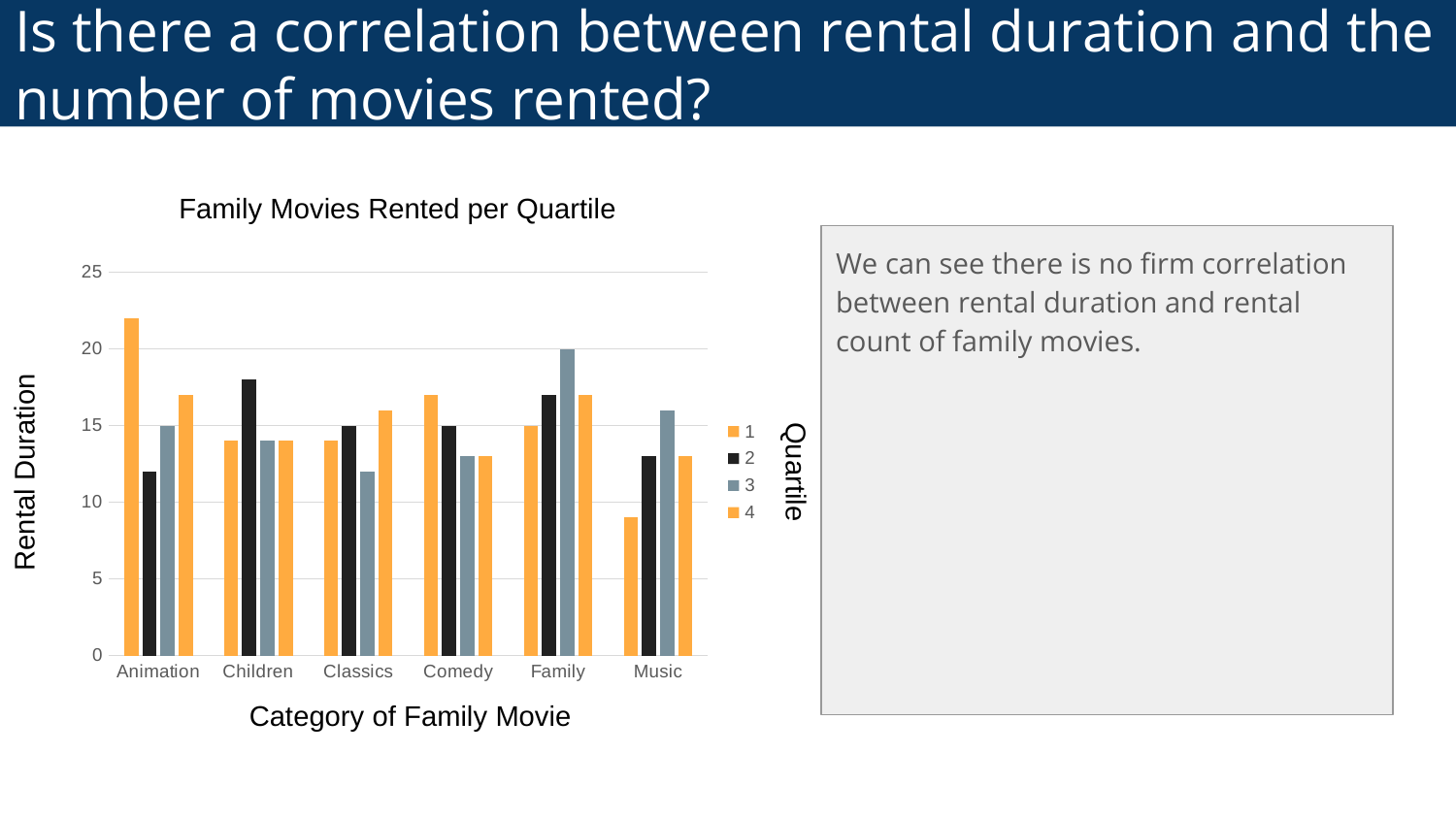

# Is there a correlation between rental duration and the number of movies rented?
Family Movies Rented per Quartile
We can see there is no firm correlation between rental duration and rental count of family movies.
Rental Duration

### Chart

| Category | 1 | 2 | 3 | 4 |
|---|---|---|---|---|
| Animation | 22.0 | 12.0 | 15.0 | 17.0 |
| Children | 14.0 | 18.0 | 14.0 | 14.0 |
| Classics | 14.0 | 15.0 | 12.0 | 16.0 |
| Comedy | 17.0 | 15.0 | 13.0 | 13.0 |
| Family | 15.0 | 17.0 | 20.0 | 17.0 |
| Music | 9.0 | 13.0 | 16.0 | 13.0 |
Quartile
Category of Family Movie